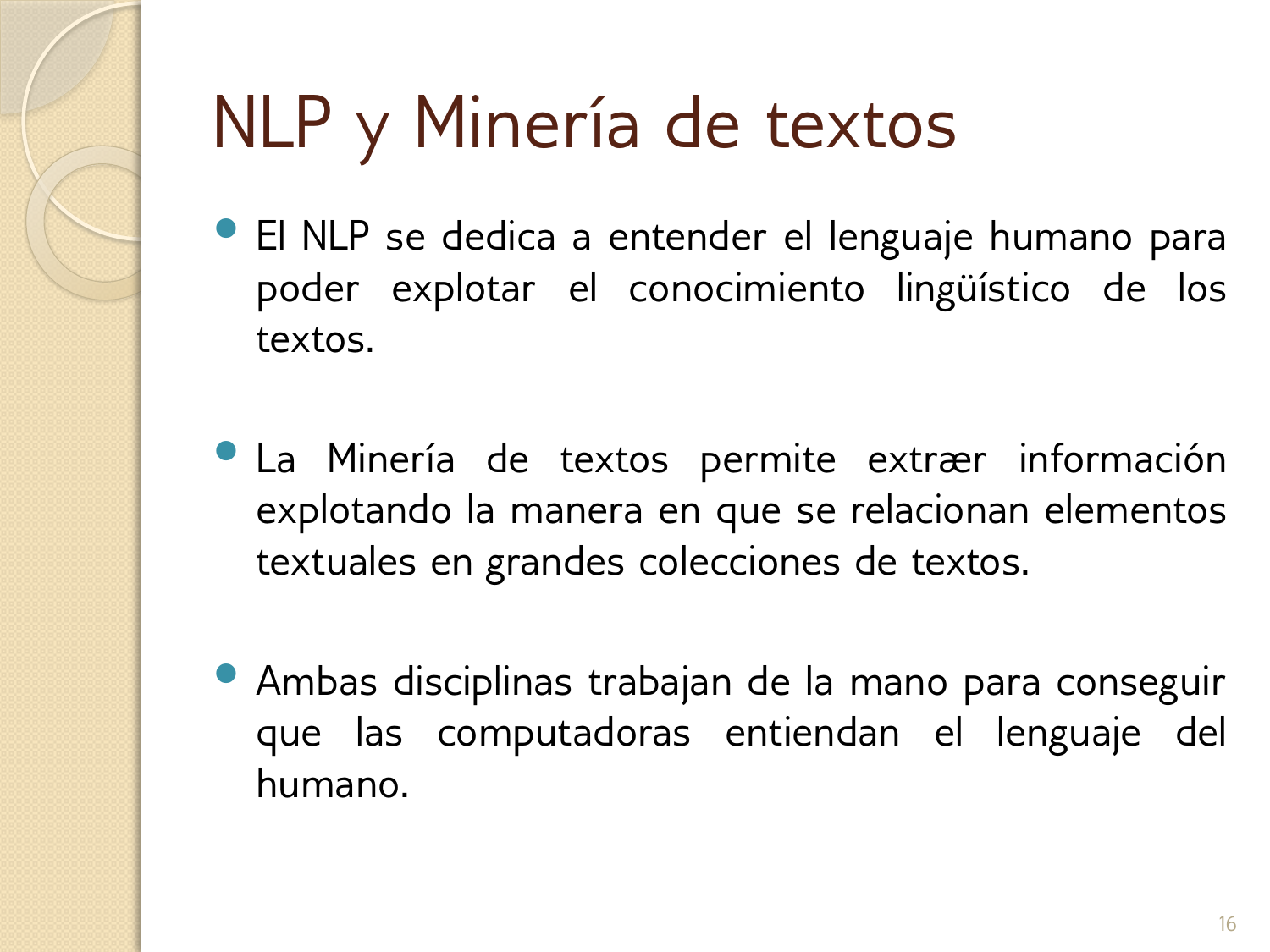

# NLP y Minería de textos
El NLP se dedica a entender el lenguaje humano para poder explotar el conocimiento lingüístico de los textos.

La Minería de textos permite extraer información explotando la manera en que se relacionan elementos textuales en grandes colecciones de textos.

Ambas disciplinas trabajan de la mano para conseguir que las computadoras entiendan el lenguaje del humano.
16